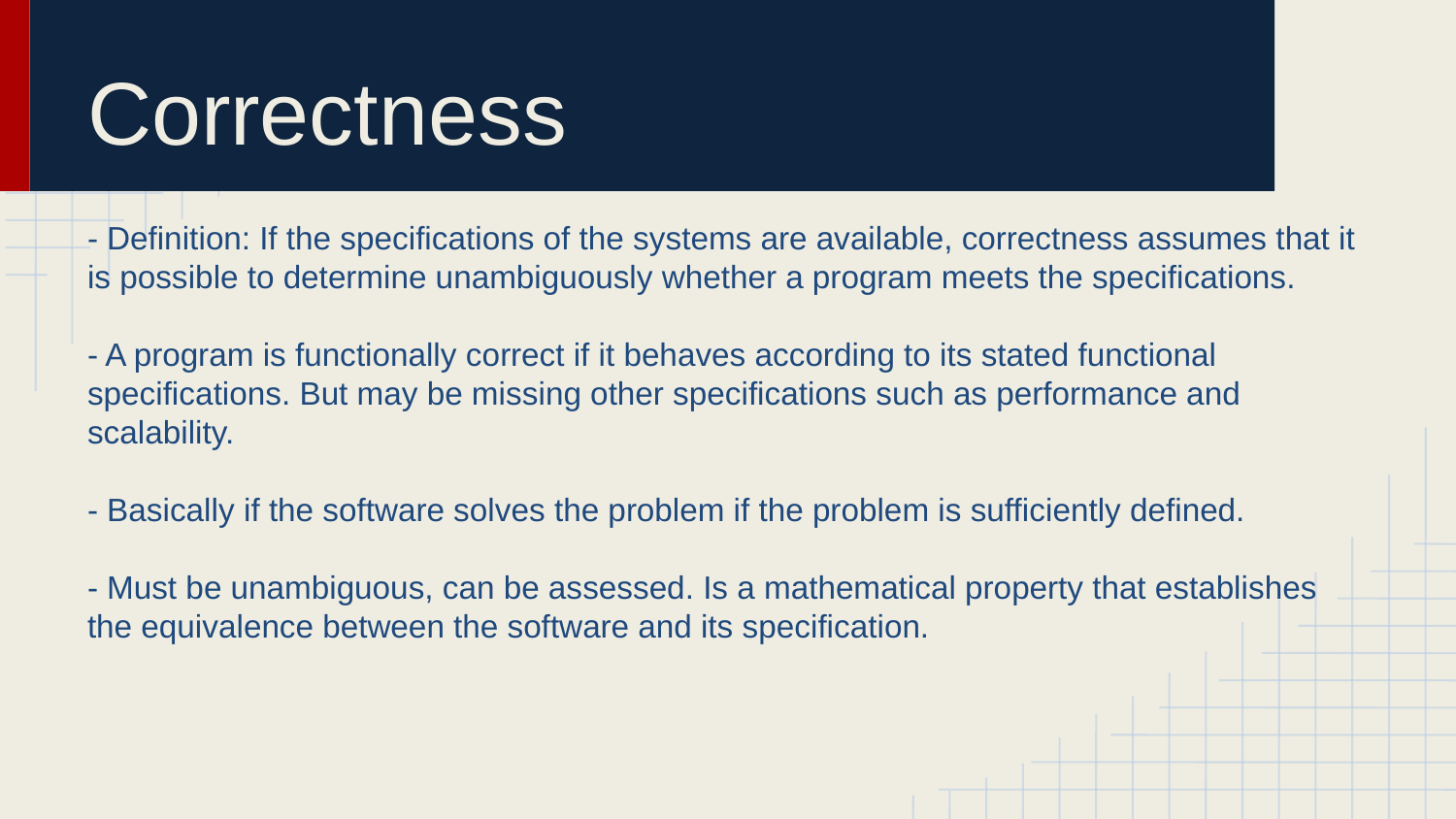

# Correctness
- Definition: If the specifications of the systems are available, correctness assumes that it is possible to determine unambiguously whether a program meets the specifications.

- A program is functionally correct if it behaves according to its stated functional specifications. But may be missing other specifications such as performance and scalability.

- Basically if the software solves the problem if the problem is sufficiently defined.

- Must be unambiguous, can be assessed. Is a mathematical property that establishes the equivalence between the software and its specification.